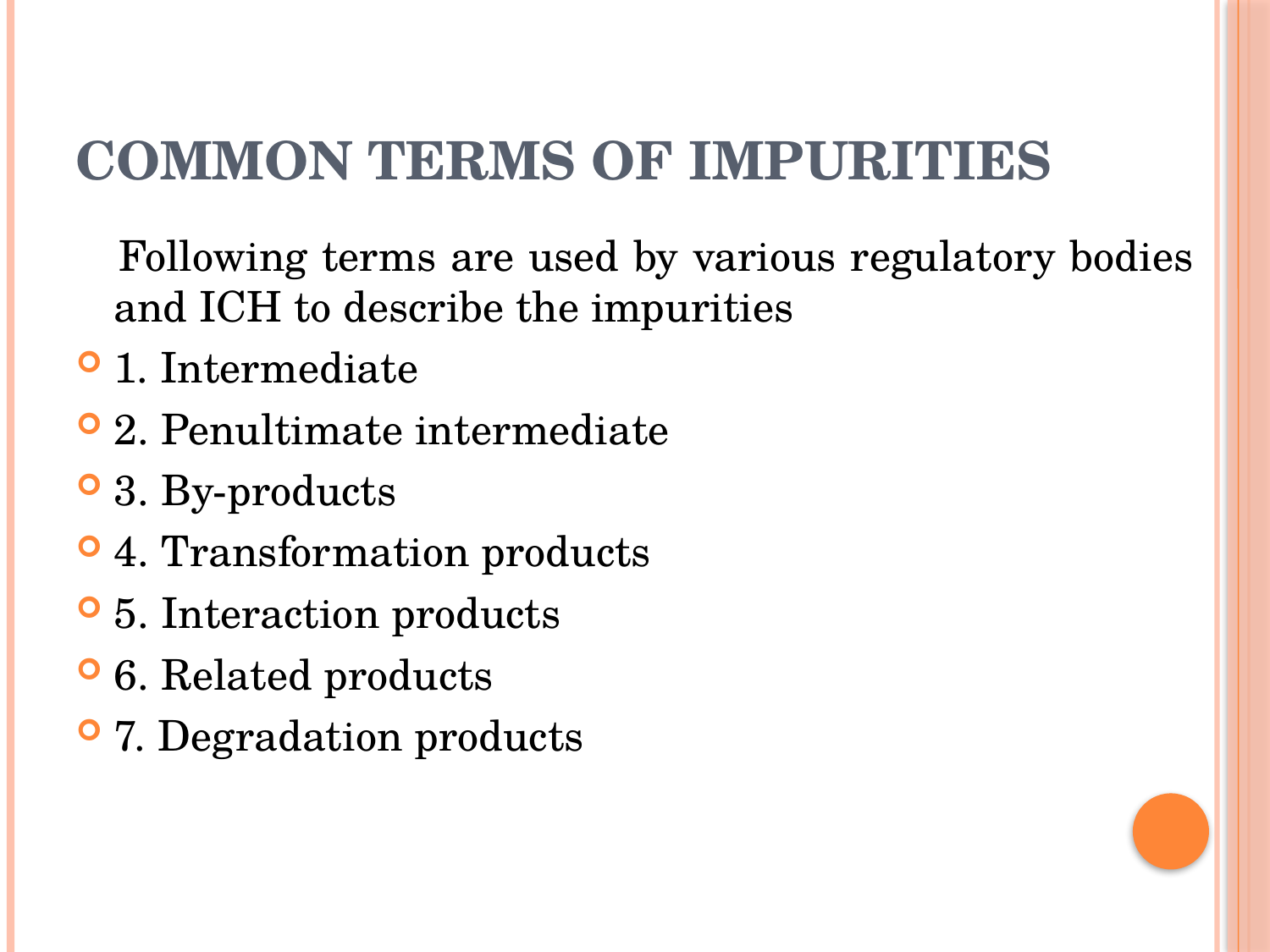

# Common Terms of Impurities
   Following terms are used by various regulatory bodies and ICH to describe the impurities
1. Intermediate
2. Penultimate intermediate
3. By-products
4. Transformation products
5. Interaction products
6. Related products
7. Degradation products